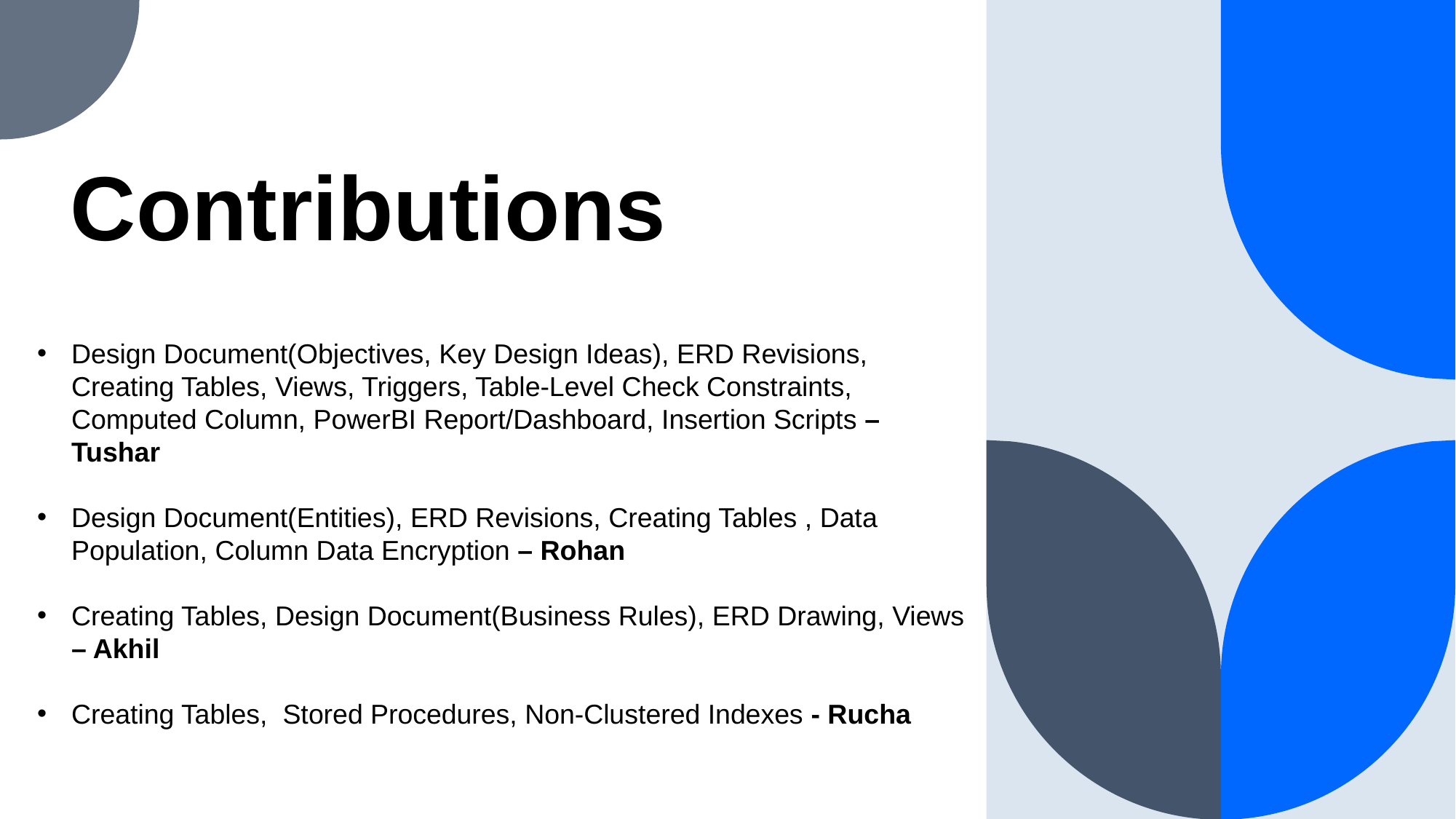

# Contributions

Design Document(Objectives, Key Design Ideas), ERD Revisions, Creating Tables, Views, Triggers, Table-Level Check Constraints, Computed Column, PowerBI Report/Dashboard, Insertion Scripts – Tushar

Design Document(Entities), ERD Revisions, Creating Tables , Data Population, Column Data Encryption – Rohan

Creating Tables, Design Document(Business Rules), ERD Drawing, Views – Akhil

Creating Tables,  Stored Procedures, Non-Clustered Indexes - Rucha